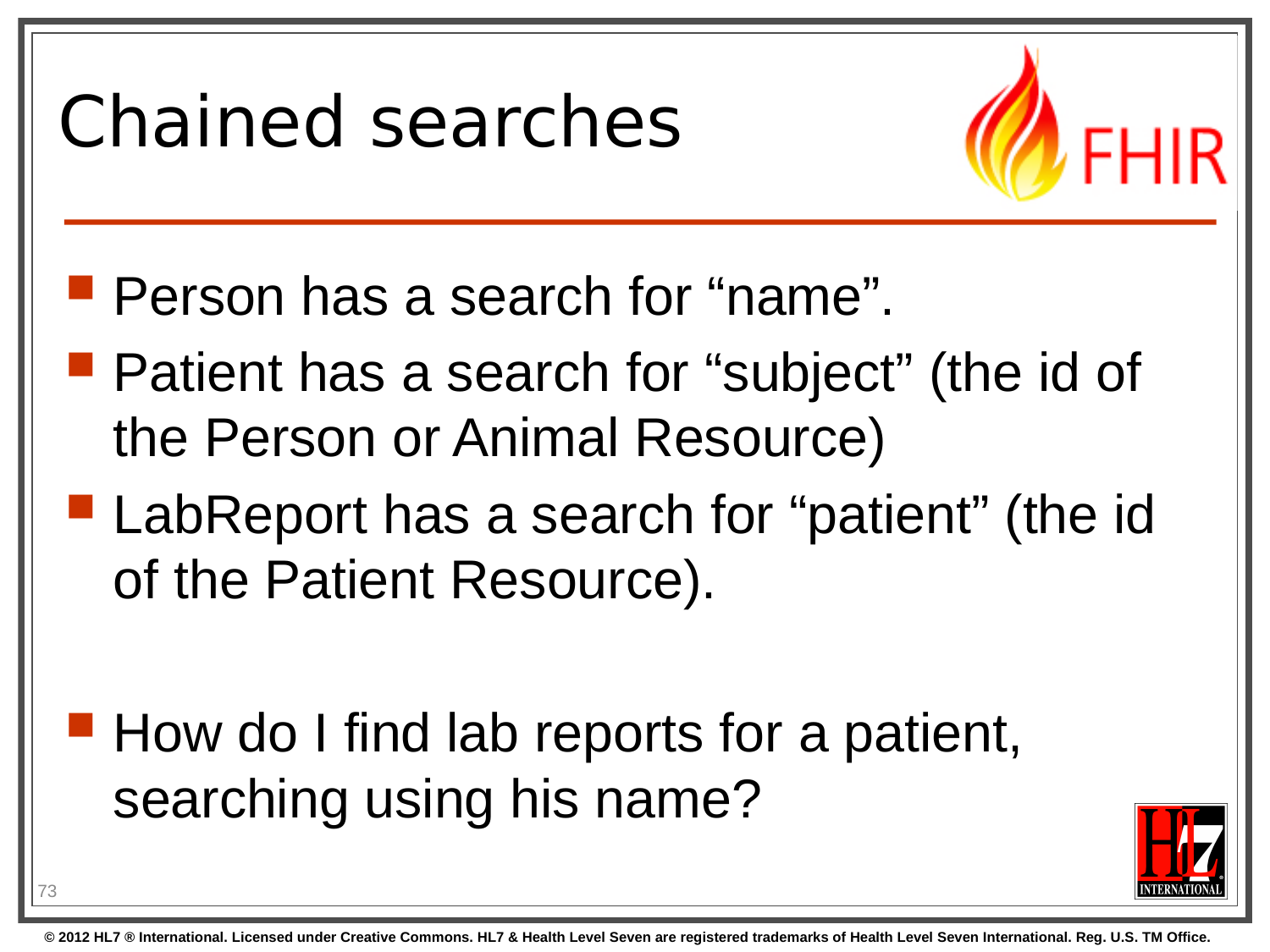

# Chained searches
Person has a search for “name”.
Patient has a search for “subject” (the id of the Person or Animal Resource)
LabReport has a search for “patient” (the id of the Patient Resource).

How do I find lab reports for a patient, searching using his name?
73